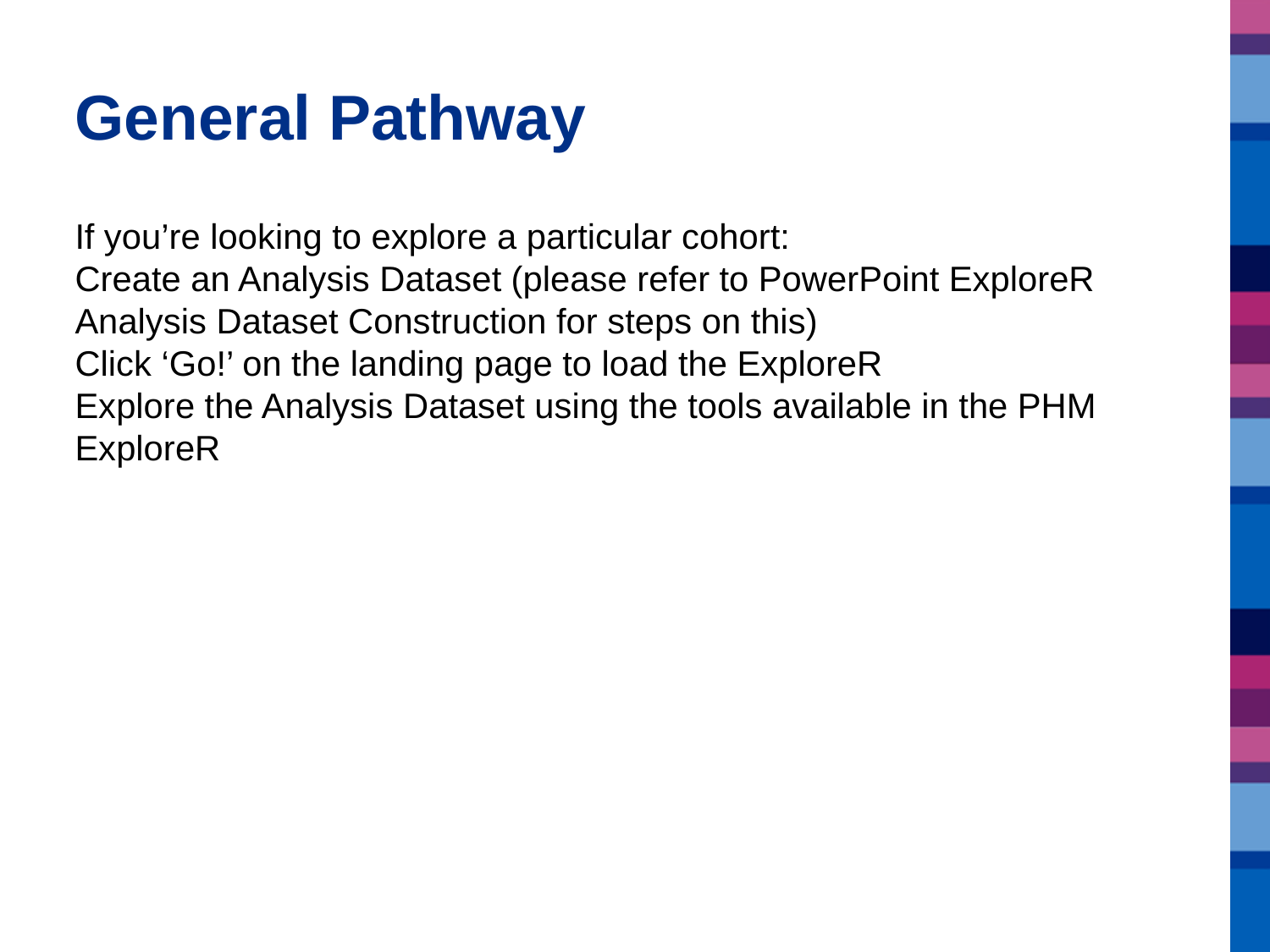

# General Pathway
If you’re looking to explore a particular cohort:
Create an Analysis Dataset (please refer to PowerPoint ExploreR Analysis Dataset Construction for steps on this)
Click ‘Go!’ on the landing page to load the ExploreR
Explore the Analysis Dataset using the tools available in the PHM ExploreR